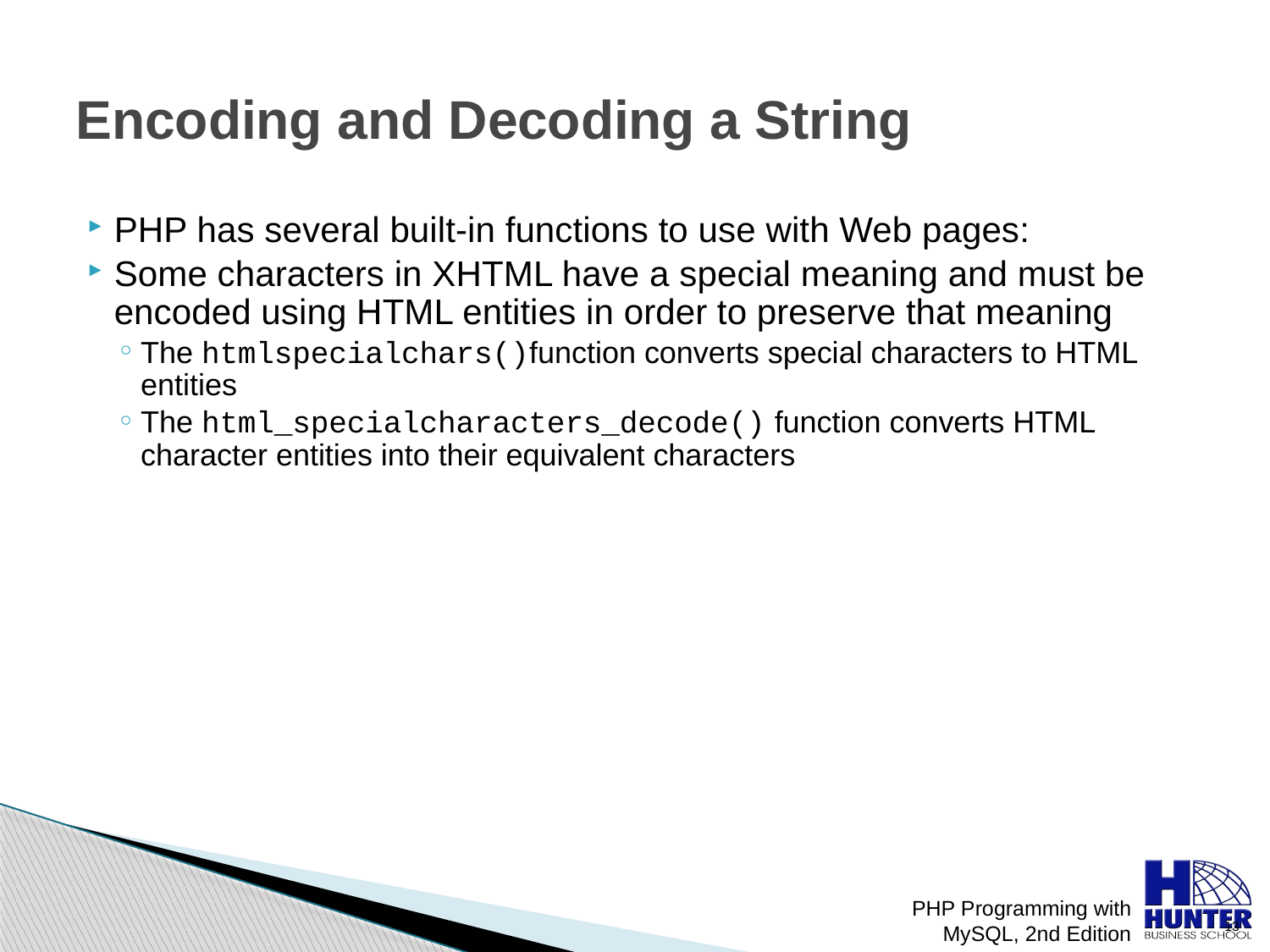

# Encoding and Decoding a String
PHP has several built-in functions to use with Web pages:
Some characters in XHTML have a special meaning and must be encoded using HTML entities in order to preserve that meaning
The htmlspecialchars()function converts special characters to HTML entities
The html_specialcharacters_decode() function converts HTML character entities into their equivalent characters

PHP Programming with MySQL, 2nd Edition
 13